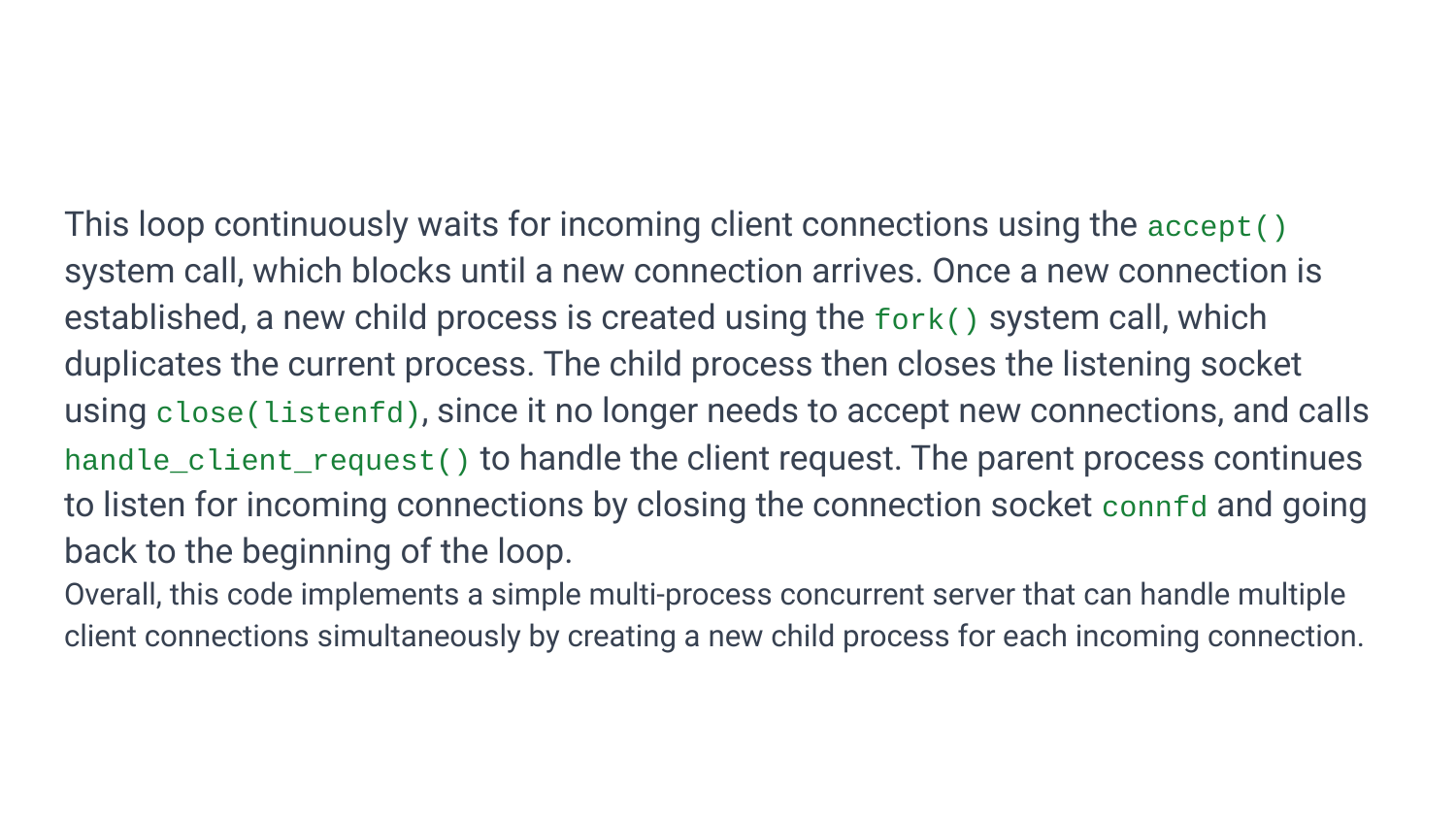

#
This loop continuously waits for incoming client connections using the accept() system call, which blocks until a new connection arrives. Once a new connection is established, a new child process is created using the fork() system call, which duplicates the current process. The child process then closes the listening socket using close(listenfd), since it no longer needs to accept new connections, and calls handle_client_request() to handle the client request. The parent process continues to listen for incoming connections by closing the connection socket connfd and going back to the beginning of the loop.
Overall, this code implements a simple multi-process concurrent server that can handle multiple client connections simultaneously by creating a new child process for each incoming connection.